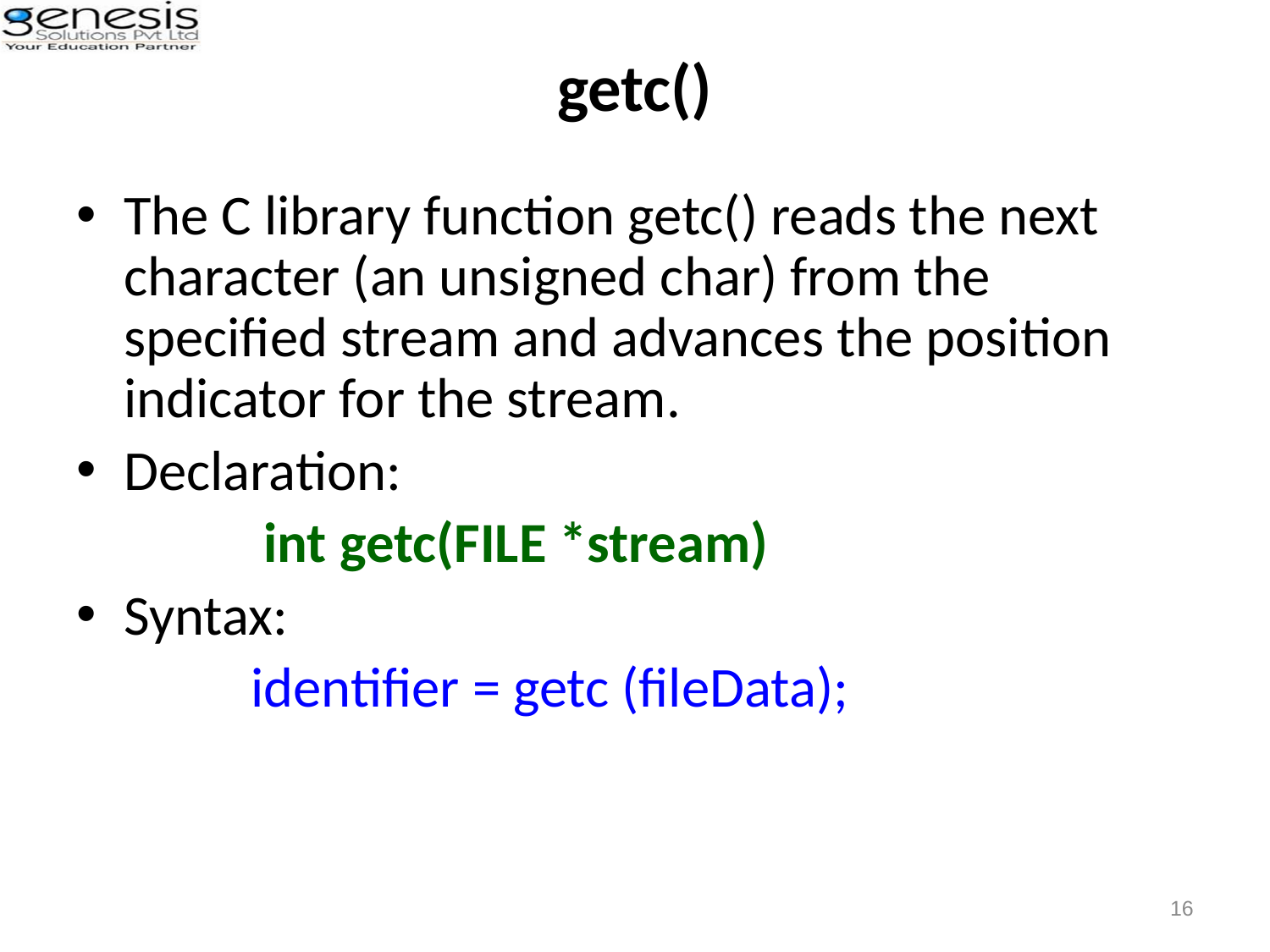

# getc()
The C library function getc() reads the next character (an unsigned char) from the specified stream and advances the position indicator for the stream.
Declaration:
		 int getc(FILE *stream)
Syntax:
		identifier = getc (fileData);

16